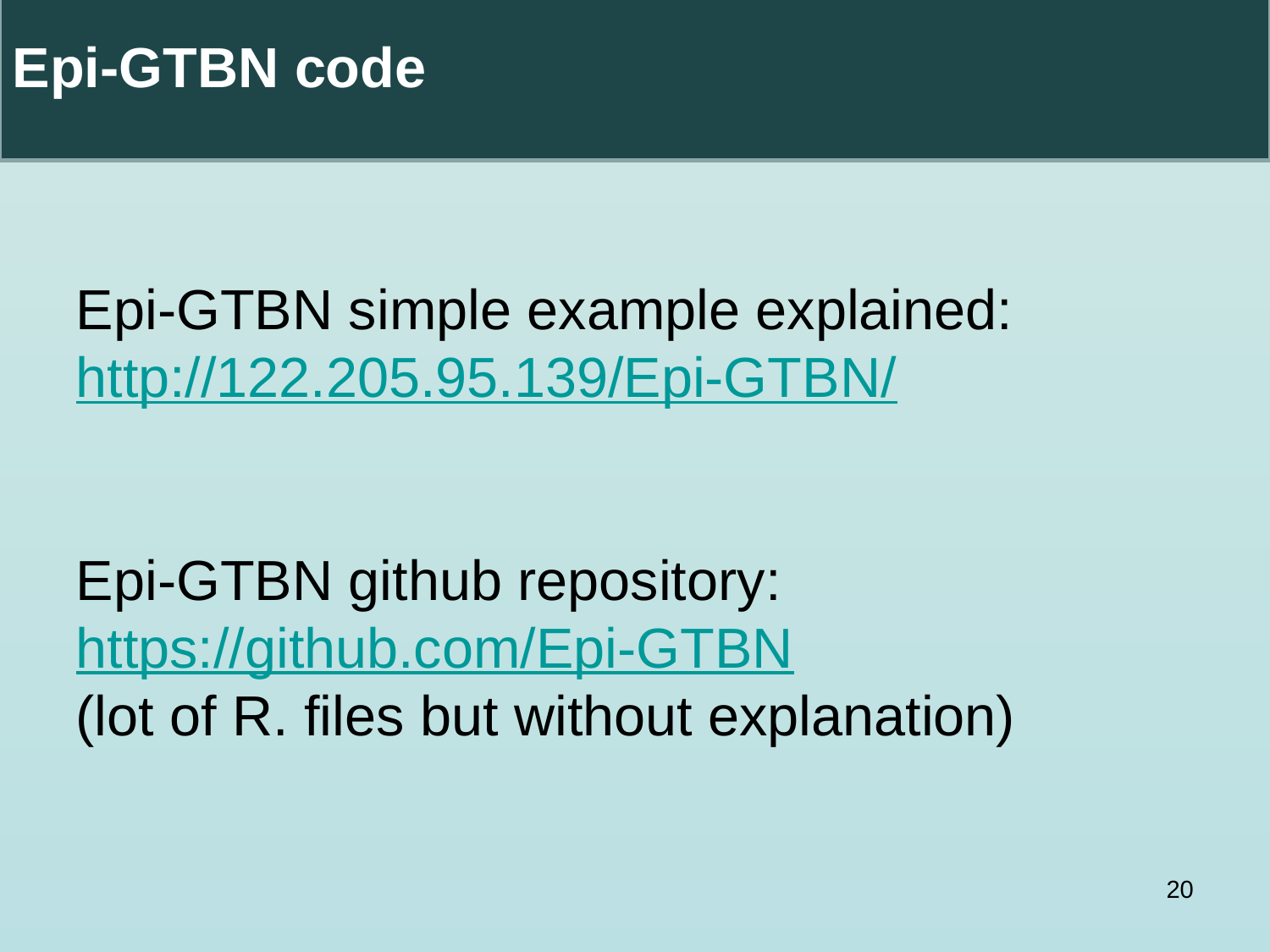

Epi-GTBN code

Epi-GTBN simple example explained: http://122.205.95.139/Epi-GTBN/

Epi-GTBN github repository:
https://github.com/Epi-GTBN
(lot of R. files but without explanation)
20